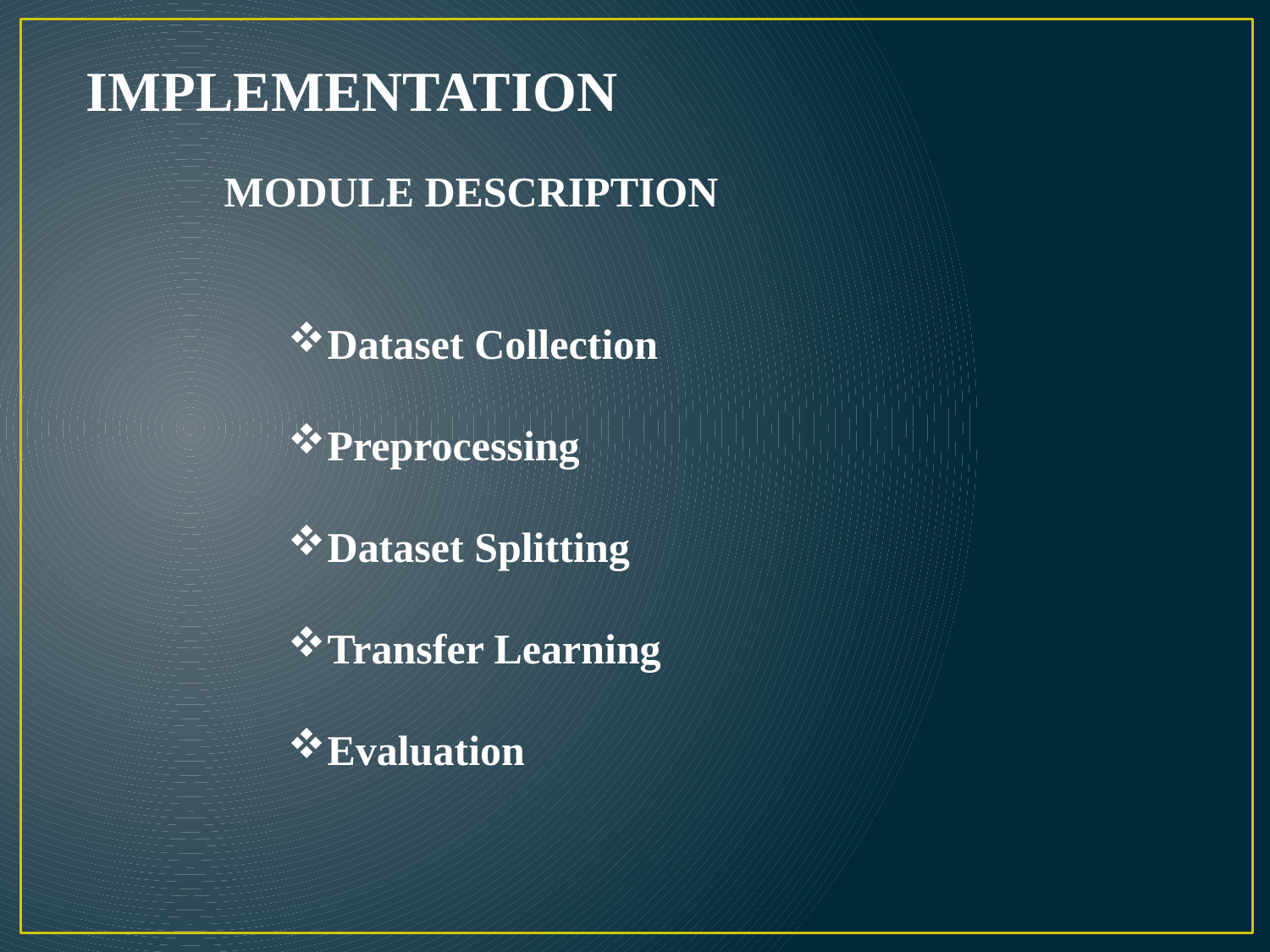

IMPLEMENTATION
MODULE DESCRIPTION

Dataset Collection

Preprocessing

Dataset Splitting

Transfer Learning

Evaluation